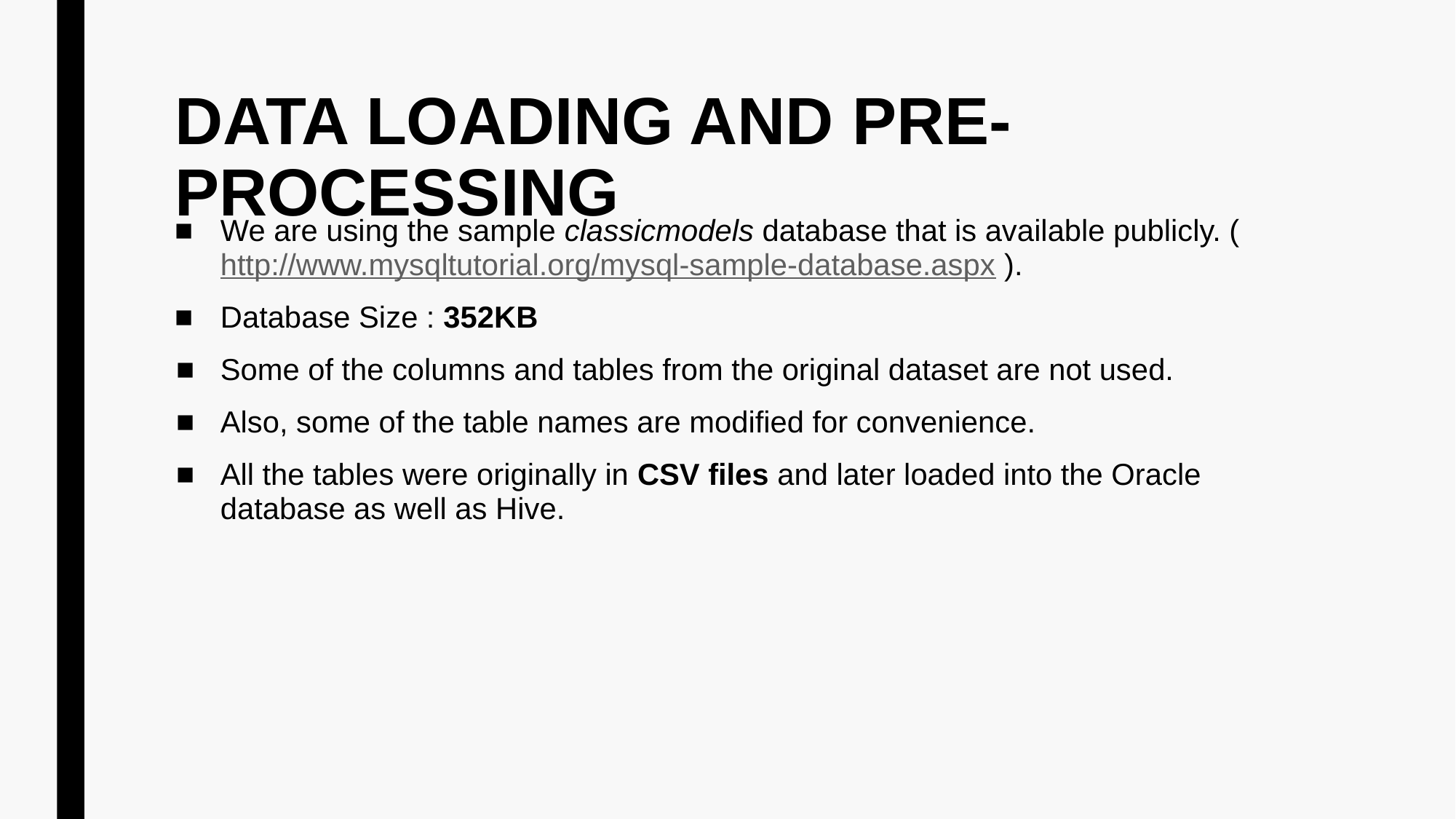

# DATA LOADING AND PRE-PROCESSING
We are using the sample classicmodels database that is available publicly. (http://www.mysqltutorial.org/mysql-sample-database.aspx ).
Database Size : 352KB
Some of the columns and tables from the original dataset are not used.
Also, some of the table names are modified for convenience.
All the tables were originally in CSV files and later loaded into the Oracle database as well as Hive.